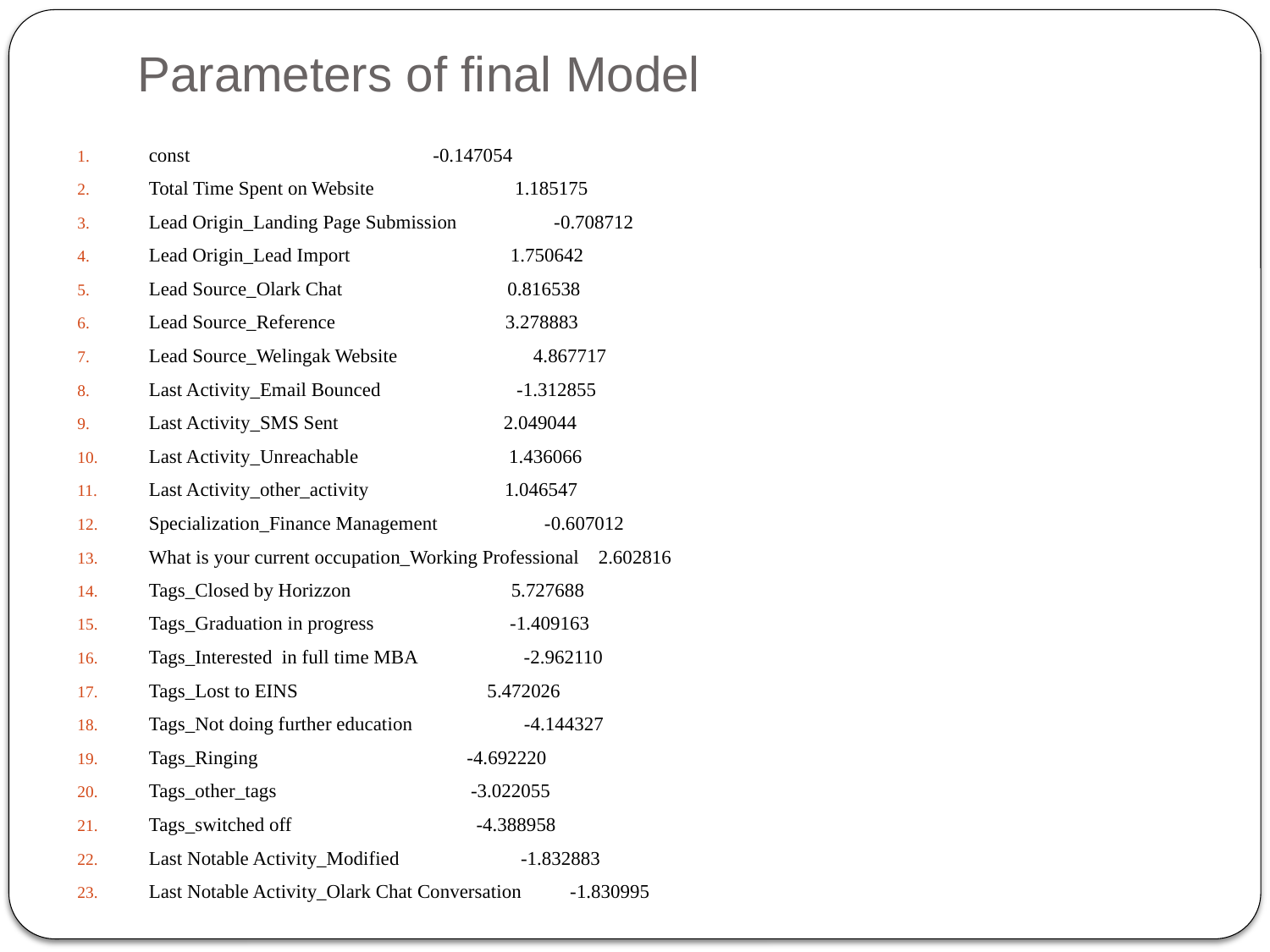

# Parameters of final Model
const                                                  -0.147054
Total Time Spent on Website                             1.185175
Lead Origin_Landing Page Submission                    -0.708712
Lead Origin_Lead Import                                 1.750642
Lead Source_Olark Chat                                  0.816538
Lead Source_Reference                                   3.278883
Lead Source_Welingak Website                            4.867717
Last Activity_Email Bounced                            -1.312855
Last Activity_SMS Sent                                  2.049044
Last Activity_Unreachable                               1.436066
Last Activity_other_activity                            1.046547
Specialization_Finance Management                      -0.607012
What is your current occupation_Working Professional    2.602816
Tags_Closed by Horizzon                                 5.727688
Tags_Graduation in progress                            -1.409163
Tags_Interested  in full time MBA                      -2.962110
Tags_Lost to EINS                                       5.472026
Tags_Not doing further education                       -4.144327
Tags_Ringing                                           -4.692220
Tags_other_tags                                        -3.022055
Tags_switched off                                      -4.388958
Last Notable Activity_Modified                         -1.832883
Last Notable Activity_Olark Chat Conversation          -1.830995